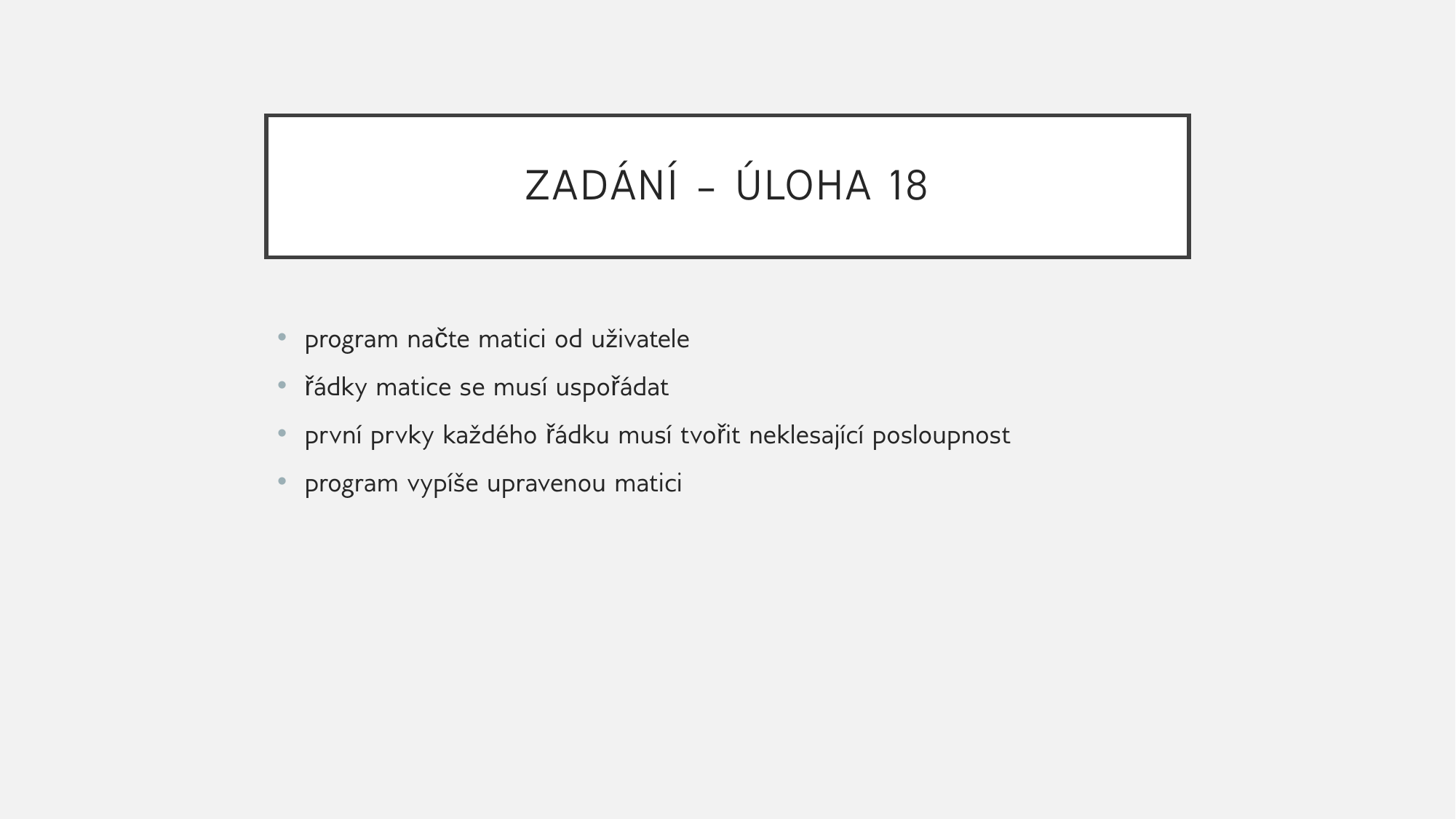

# ZADÁNÍ – ÚLOHA 18
program načte matici od uživatele
řádky matice se musí uspořádat
první prvky každého řádku musí tvořit neklesající posloupnost
program vypíše upravenou matici